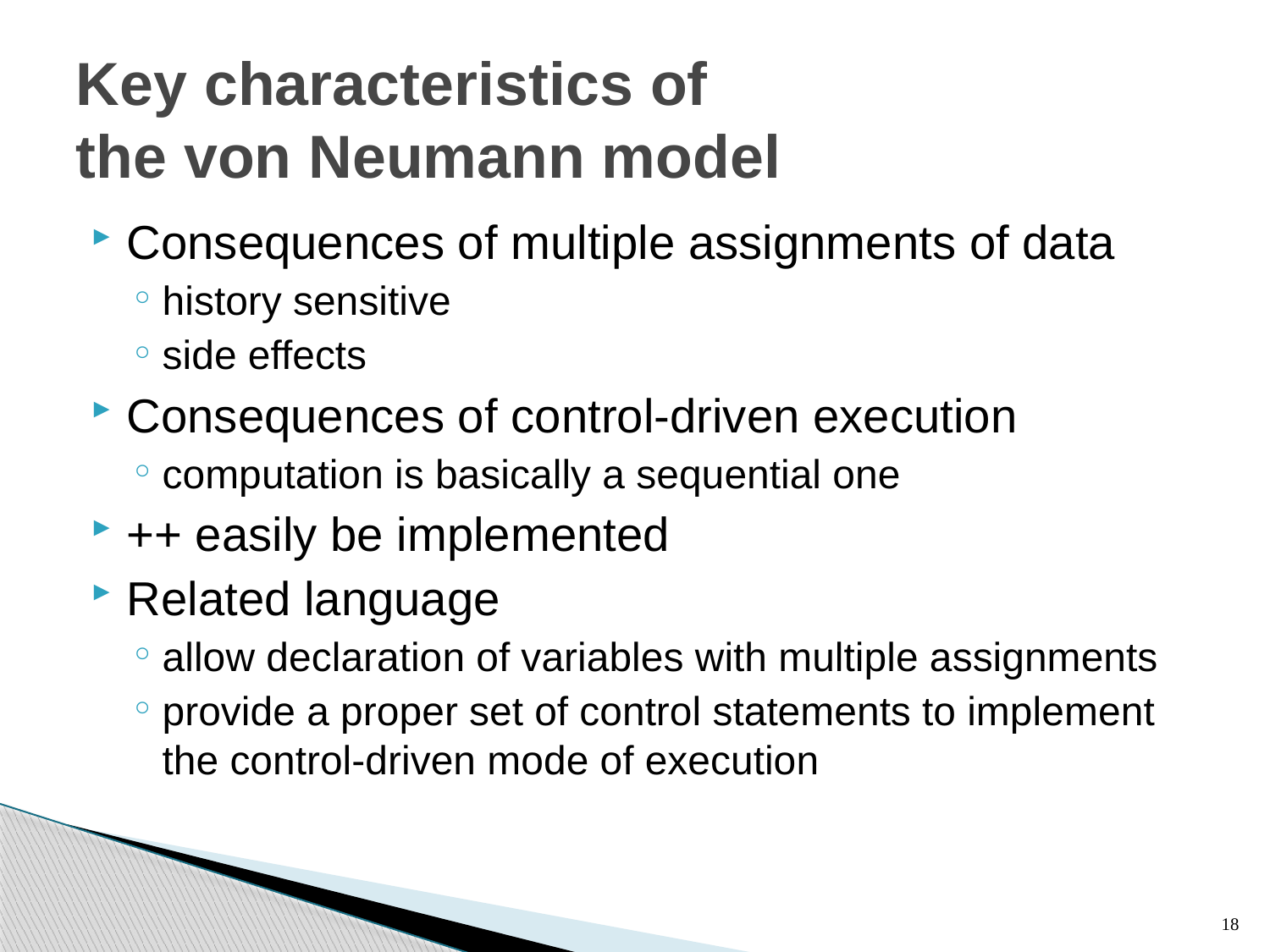

# Key characteristics of the von Neumann model
Consequences of multiple assignments of data
history sensitive
side effects
Consequences of control-driven execution
computation is basically a sequential one
++ easily be implemented
Related language
allow declaration of variables with multiple assignments
provide a proper set of control statements to implement the control-driven mode of execution
18